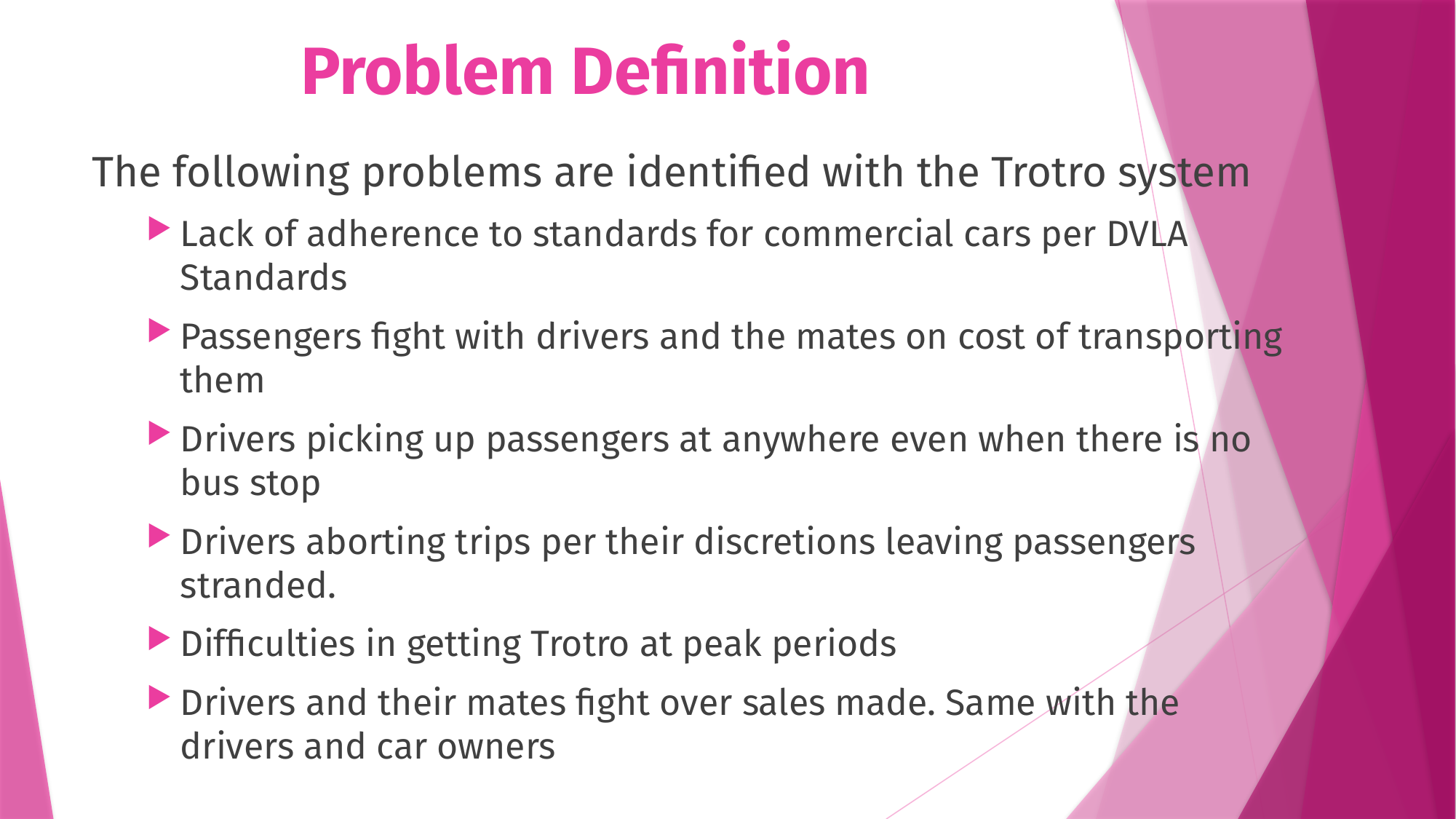

# Problem Definition
The following problems are identified with the Trotro system
Lack of adherence to standards for commercial cars per DVLA Standards
Passengers fight with drivers and the mates on cost of transporting them
Drivers picking up passengers at anywhere even when there is no bus stop
Drivers aborting trips per their discretions leaving passengers stranded.
Difficulties in getting Trotro at peak periods
Drivers and their mates fight over sales made. Same with the drivers and car owners